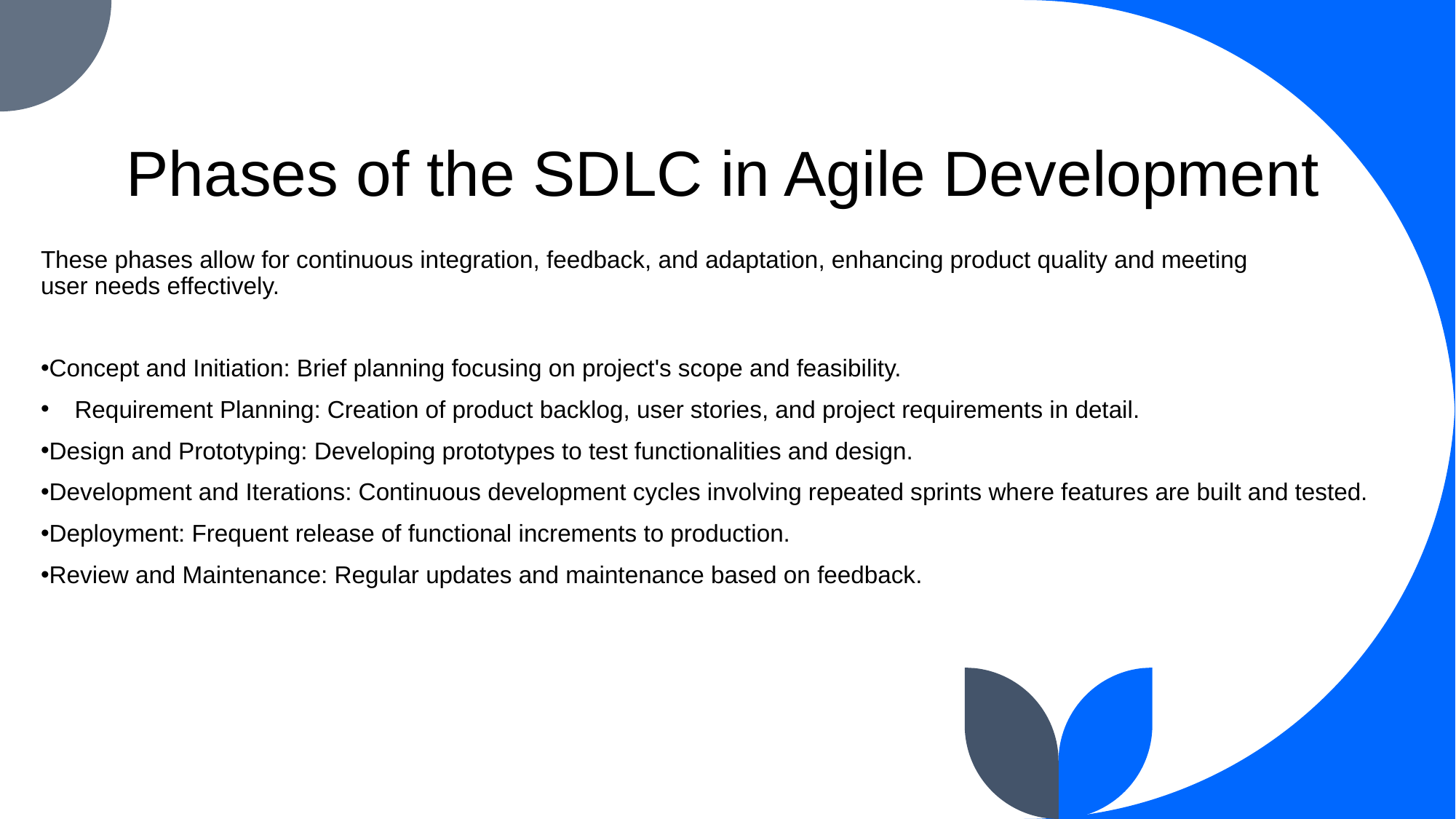

# Phases of the SDLC in Agile Development
These phases allow for continuous integration, feedback, and adaptation, enhancing product quality and meeting user needs effectively.

Concept and Initiation: Brief planning focusing on project's scope and feasibility.
Requirement Planning: Creation of product backlog, user stories, and project requirements in detail.
Design and Prototyping: Developing prototypes to test functionalities and design.
Development and Iterations: Continuous development cycles involving repeated sprints where features are built and tested.
Deployment: Frequent release of functional increments to production.
Review and Maintenance: Regular updates and maintenance based on feedback.